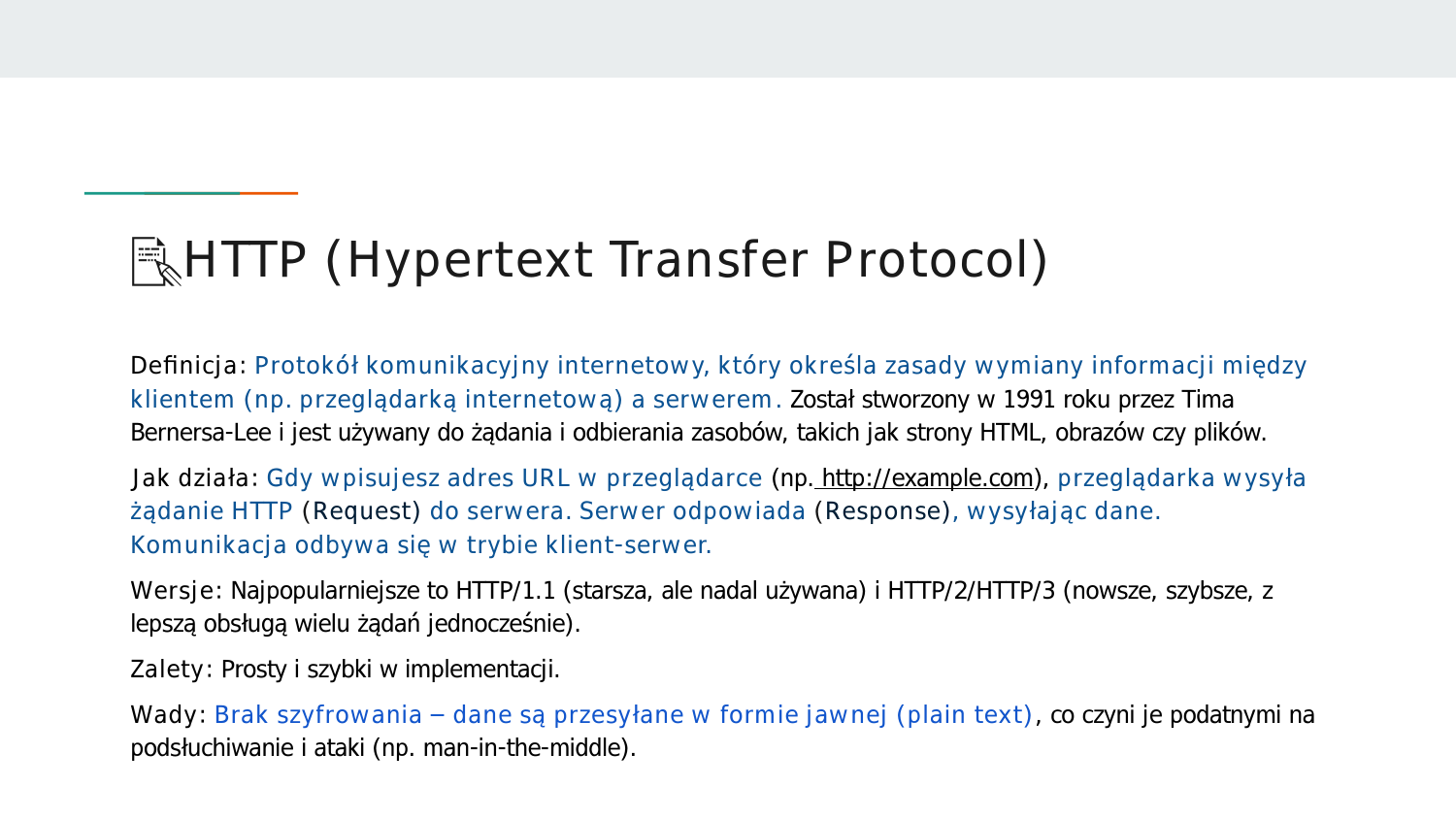

# 📝HTTP (Hypertext Transfer Protocol)

Definicja: Protokół komunikacyjny internetowy, który określa zasady wymiany informacji między klientem (np. przeglądarką internetową) a serwerem. Został stworzony w 1991 roku przez Tima Bernersa-Lee i jest używany do żądania i odbierania zasobów, takich jak strony HTML, obrazów czy plików.
Jak działa: Gdy wpisujesz adres URL w przeglądarce (np. http://example.com), przeglądarka wysyła żądanie HTTP (Request) do serwera. Serwer odpowiada (Response), wysyłając dane. Komunikacja odbywa się w trybie klient-serwer.
Wersje: Najpopularniejsze to HTTP/1.1 (starsza, ale nadal używana) i HTTP/2/HTTP/3 (nowsze, szybsze, z lepszą obsługą wielu żądań jednocześnie).
Zalety: Prosty i szybki w implementacji.
Wady: Brak szyfrowania – dane są przesyłane w formie jawnej (plain text), co czyni je podatnymi na podsłuchiwanie i ataki (np. man-in-the-middle).